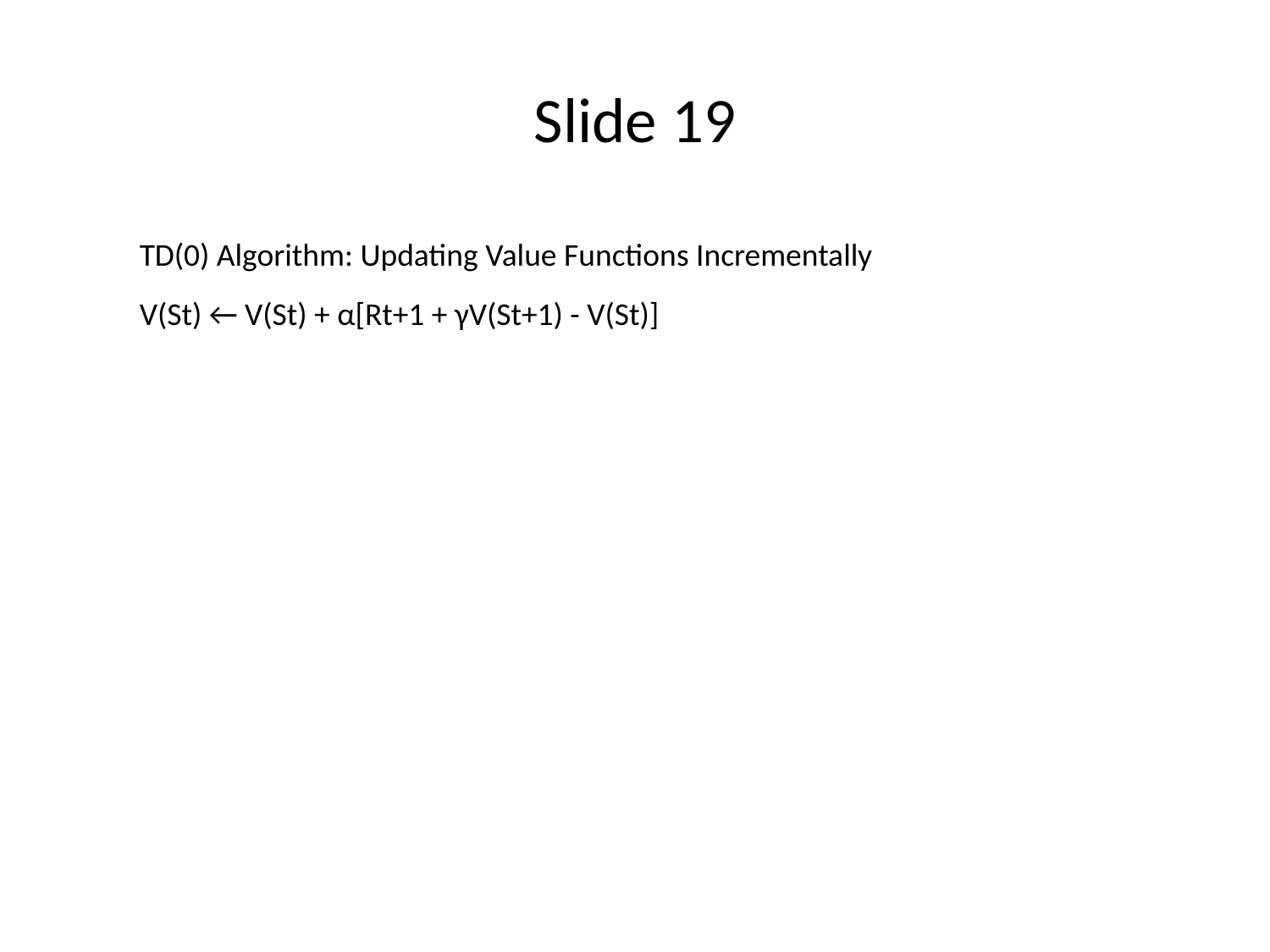

# Slide 19

TD(0) Algorithm: Updating Value Functions Incrementally
V(St) ← V(St) + α[Rt+1 + γV(St+1) - V(St)]